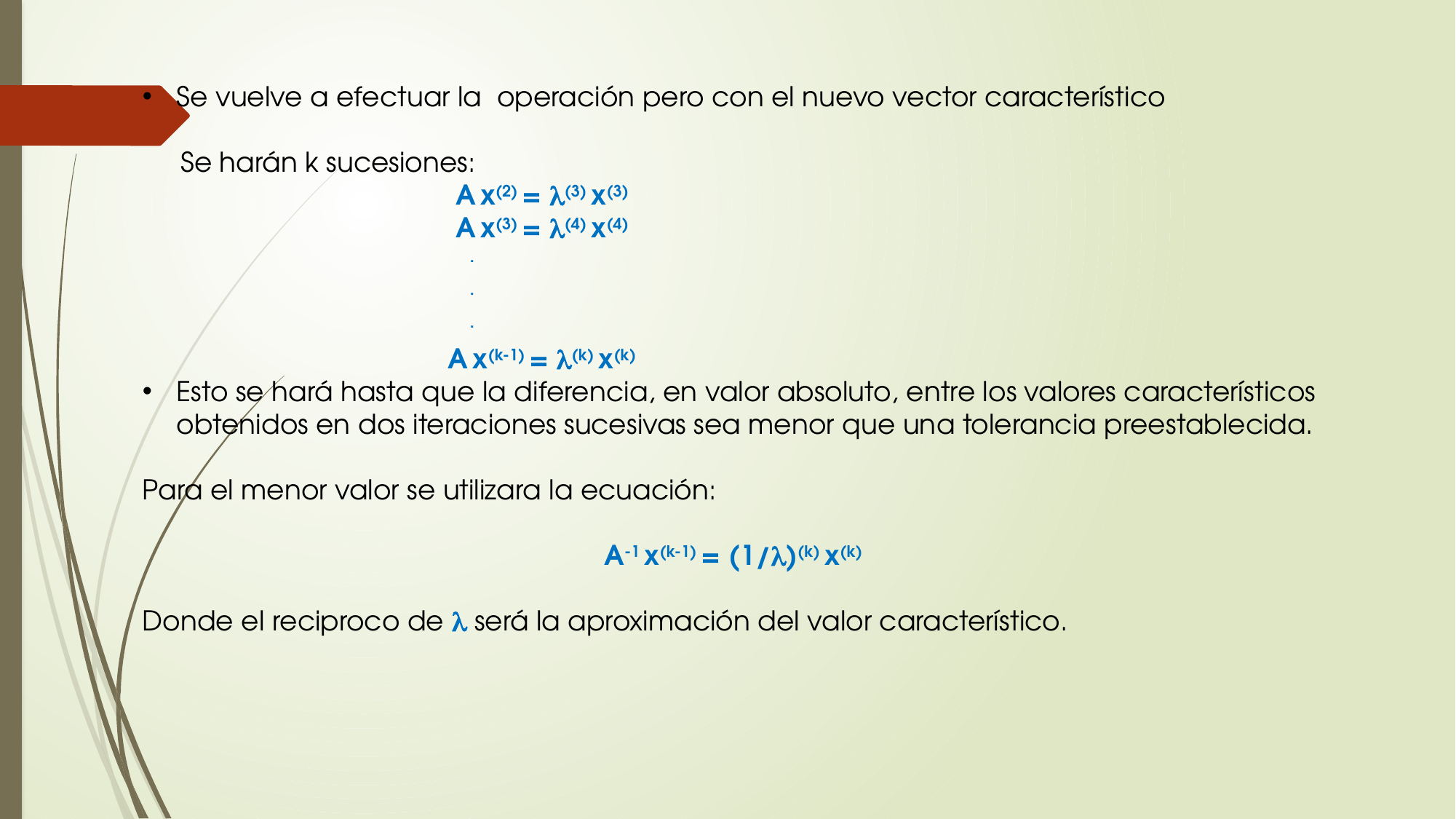

Se vuelve a efectuar la  operación pero con el nuevo vector característico

     Se harán k sucesiones:
                                         A x(2) = λ(3) x(3)
                                         A x(3) = λ(4) x(4)
                                                                           .
                                                                           .
                                                                           .
                                        A x(k-1) = λ(k) x(k)
Esto se hará hasta que la diferencia, en valor absoluto, entre los valores característicos obtenidos en dos iteraciones sucesivas sea menor que una tolerancia preestablecida.

Para el menor valor se utilizara la ecuación:

A-1 x(k-1) = (1/λ)(k) x(k)

Donde el reciproco de λ será la aproximación del valor característico.